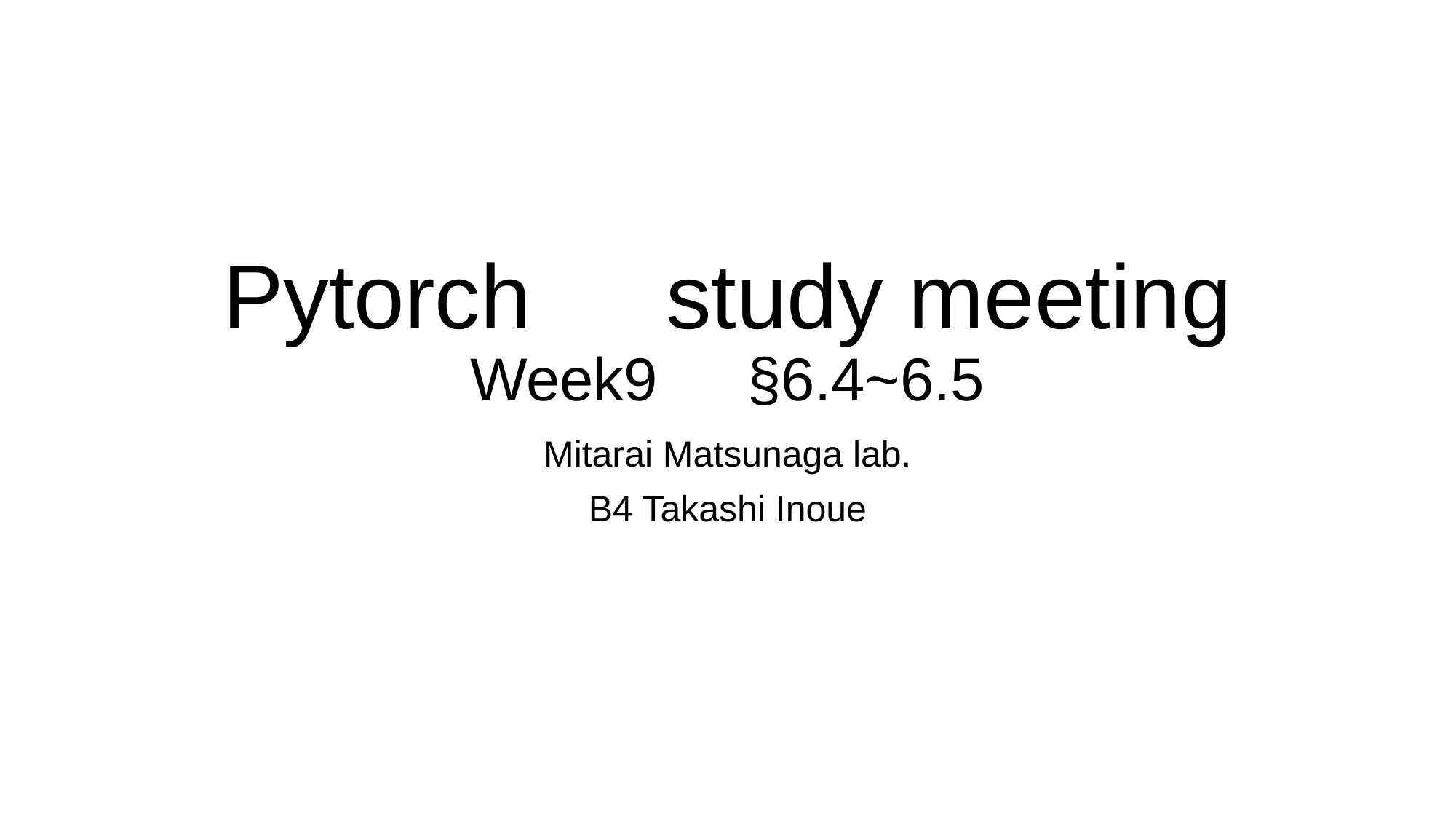

# Pytorch　study meeting Week9　§6.4~6.5
Mitarai Matsunaga lab.
B4 Takashi Inoue